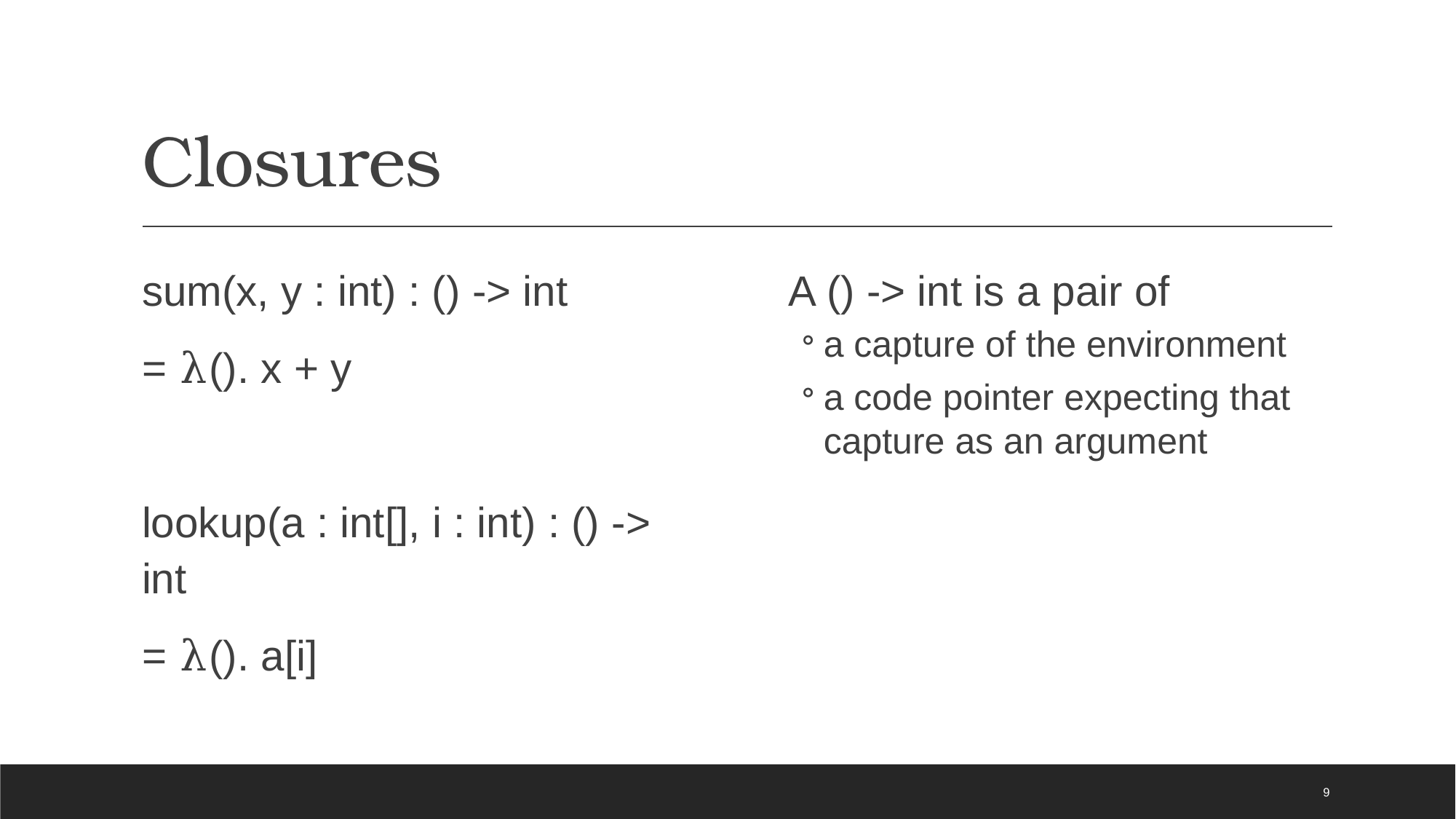

# Closures
sum(x, y : int) : () -> int
= λ(). x + y

lookup(a : int[], i : int) : () -> int
= λ(). a[i]
A () -> int is a pair of
a capture of the environment
a code pointer expecting that capture as an argument
9